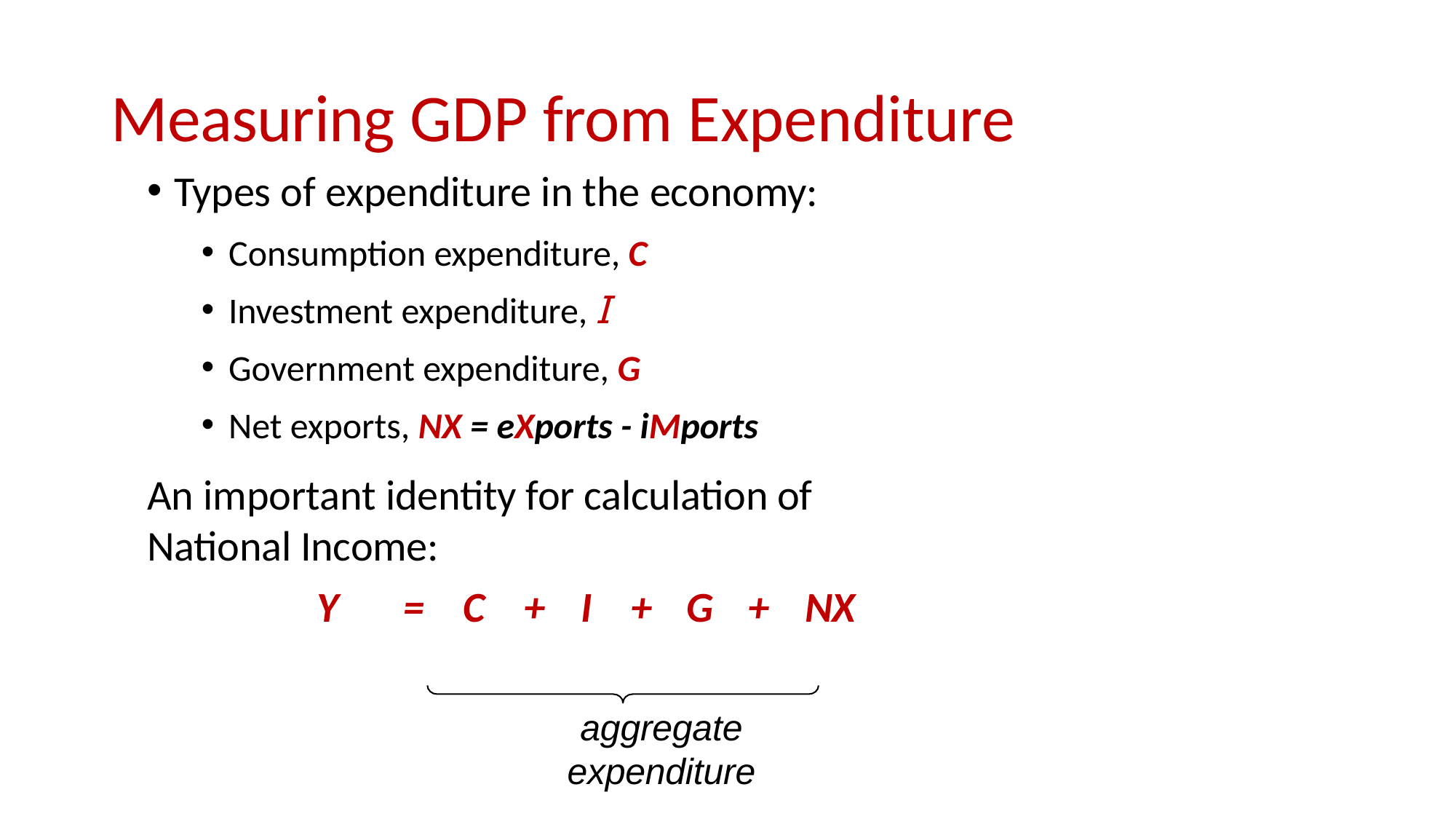

# Measuring GDP from Expenditure
Types of expenditure in the economy:
Consumption expenditure, C
Investment expenditure, I
Government expenditure, G
Net exports, NX = eXports - iMports
An important identity for calculation of National Income:
                Y	   =	    C	 +	 I	 +    G    +    NX

aggregate expenditure